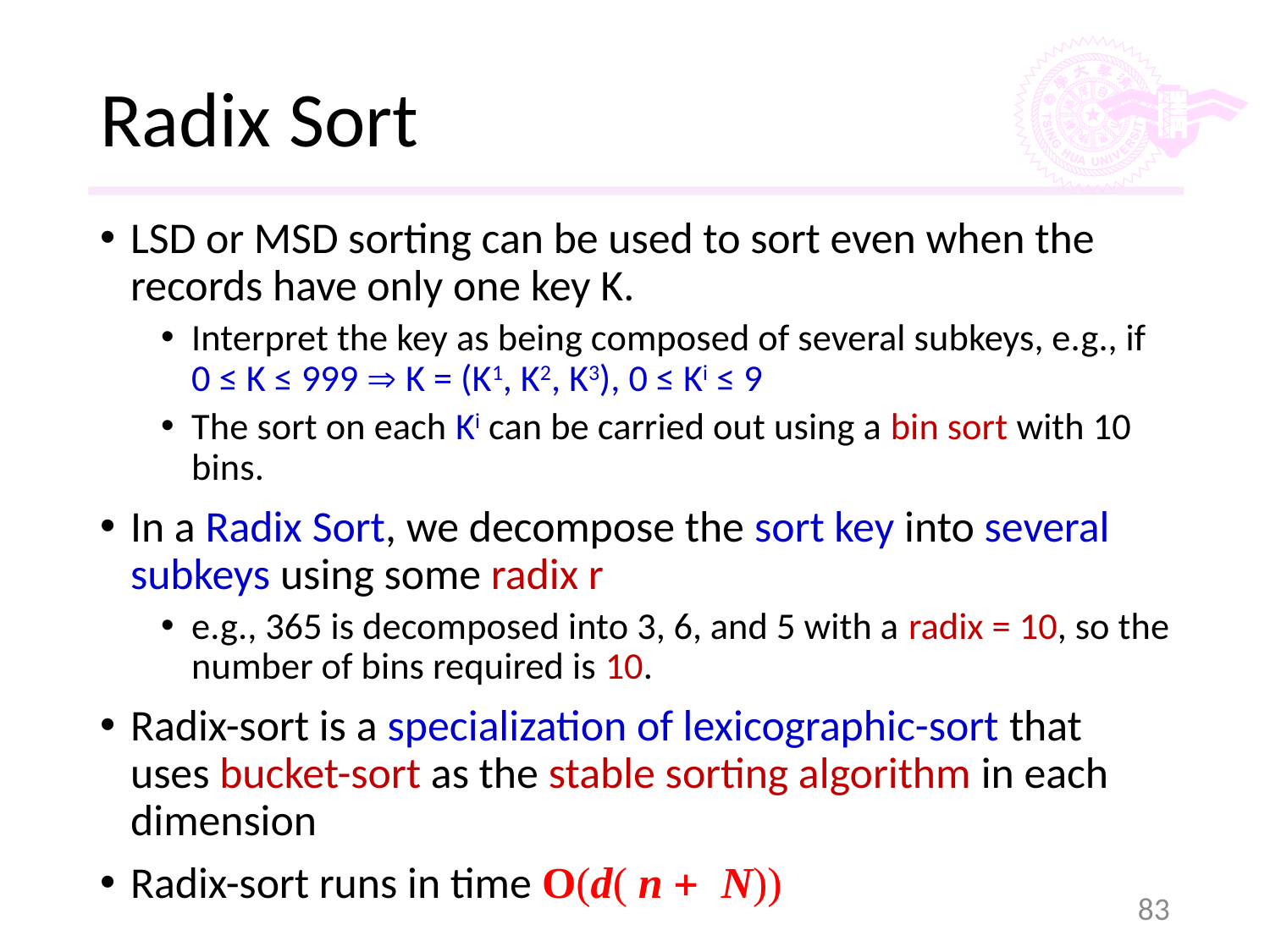

# Radix Sort
LSD or MSD sorting can be used to sort even when the records have only one key K.
Interpret the key as being composed of several subkeys, e.g., if 0 ≤ K ≤ 999 ⇒ K = (K1, K2, K3), 0 ≤ Ki ≤ 9
The sort on each Ki can be carried out using a bin sort with 10 bins.
In a Radix Sort, we decompose the sort key into several subkeys using some radix r
e.g., 365 is decomposed into 3, 6, and 5 with a radix = 10, so the number of bins required is 10.
Radix-sort is a specialization of lexicographic-sort that uses bucket-sort as the stable sorting algorithm in each dimension
Radix-sort runs in time O(d( n + N))
83